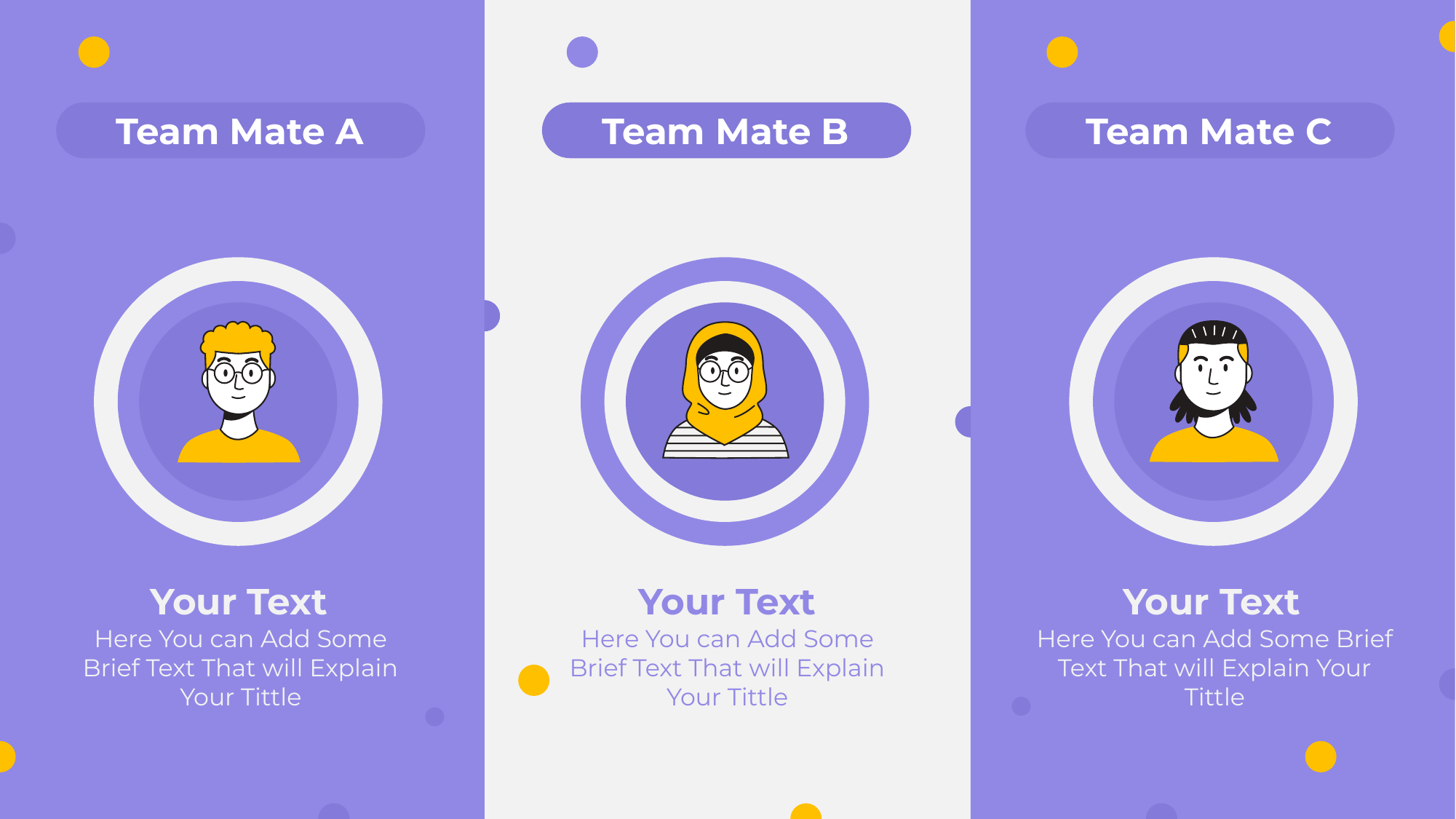

Team Mate A
Team Mate B
Team Mate C

Your Text
Here You can Add Some Brief Text That will Explain Your Tittle
Your Text
Here You can Add Some Brief Text That will Explain Your Tittle
Your Text
Here You can Add Some Brief Text That will Explain Your Tittle